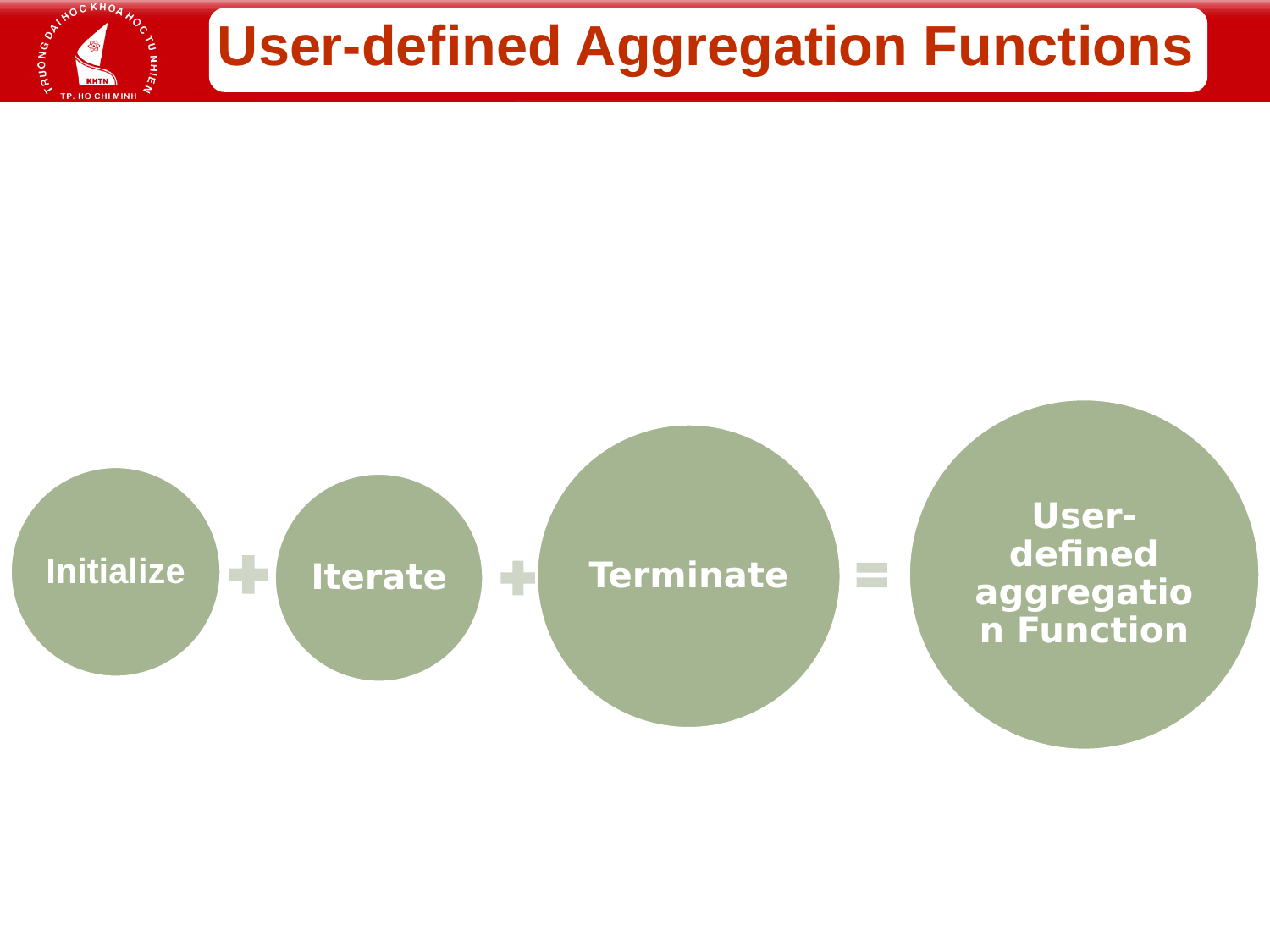

User-defined Aggregation Functions
Initialize

Iterate

Terminate

User-defined aggregation Function